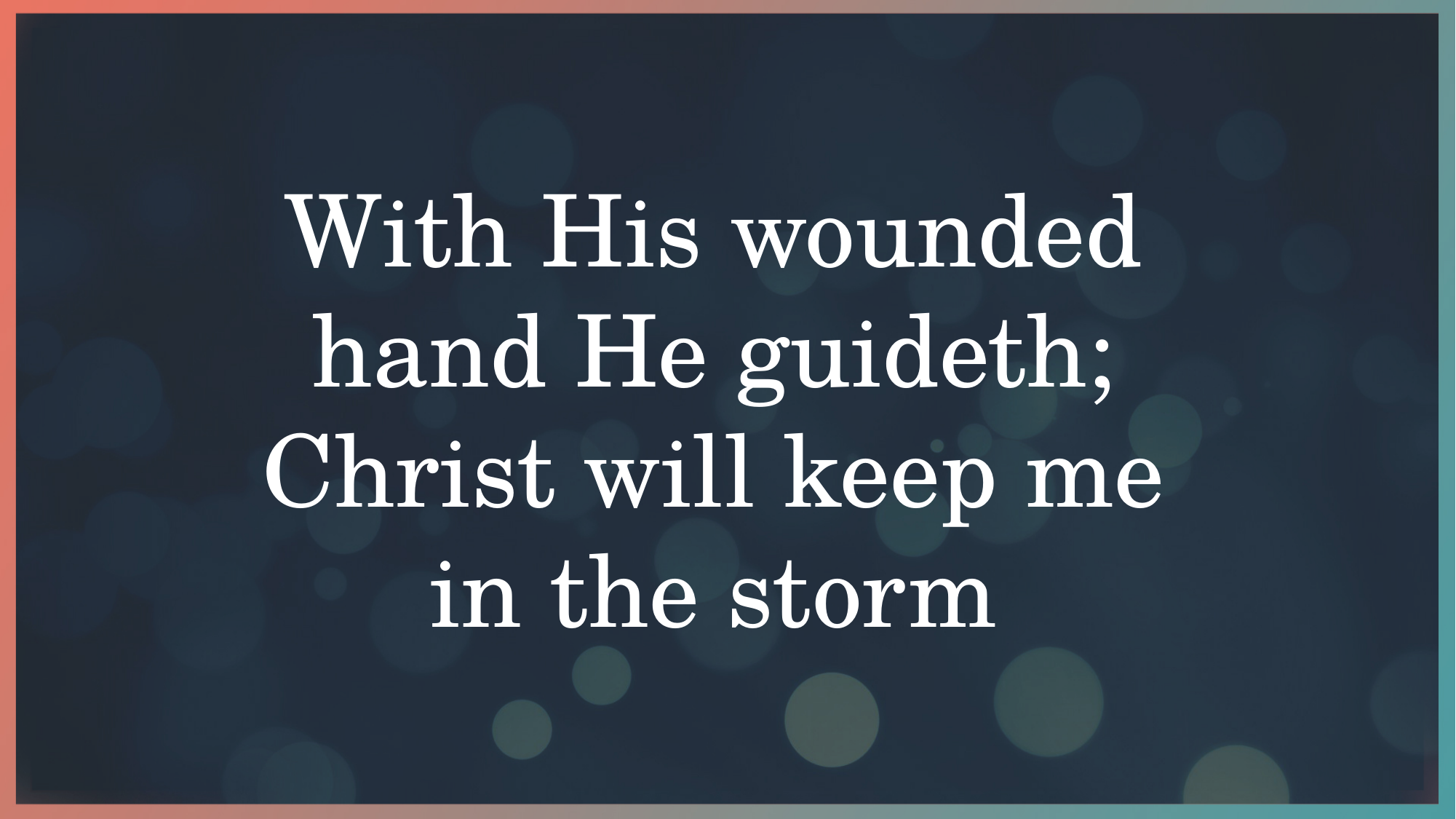

With His wounded
hand He guideth;
Christ will keep me
in the storm